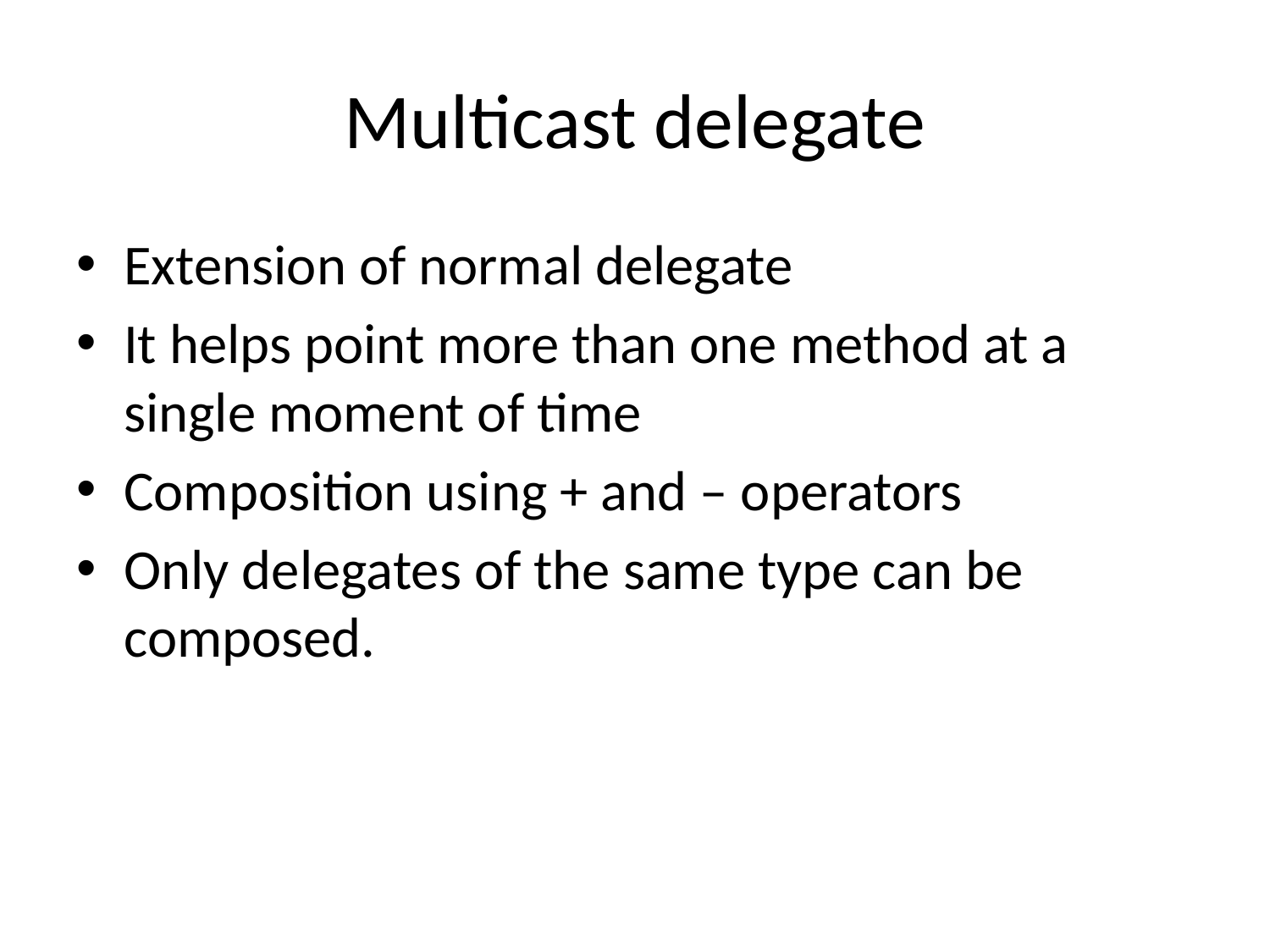

# Multicast delegate
Extension of normal delegate
It helps point more than one method at a single moment of time
Composition using + and – operators
Only delegates of the same type can be composed.